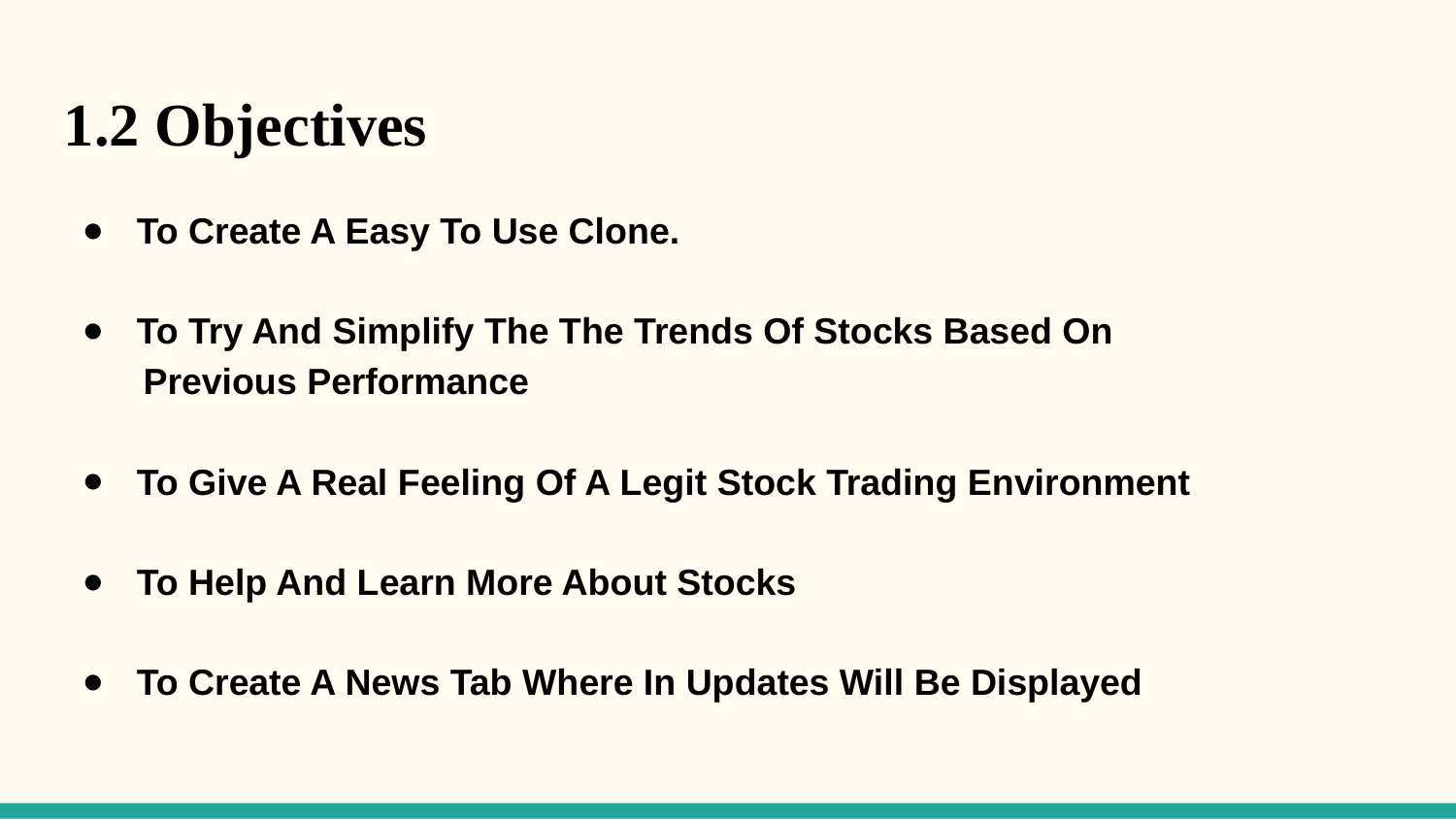

1.2 Objectives
To Create A Easy To Use Clone.

To Try And Simplify The The Trends Of Stocks Based On
      Previous Performance

To Give A Real Feeling Of A Legit Stock Trading Environment

To Help And Learn More About Stocks

To Create A News Tab Where In Updates Will Be Displayed